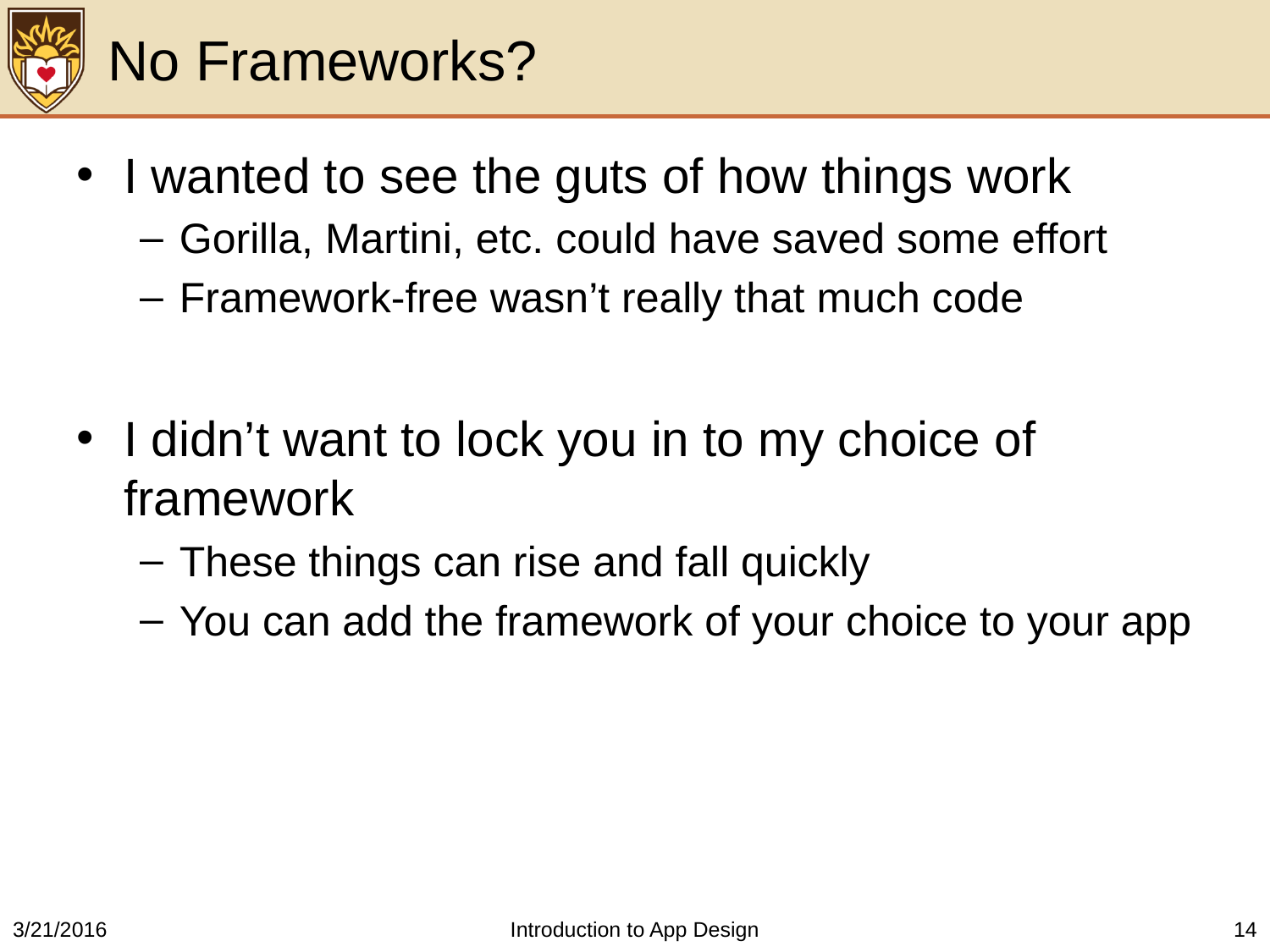

# No Frameworks?
I wanted to see the guts of how things work
Gorilla, Martini, etc. could have saved some effort
Framework-free wasn’t really that much code

I didn’t want to lock you in to my choice of framework
These things can rise and fall quickly
You can add the framework of your choice to your app
3/21/2016
Introduction to App Design
14